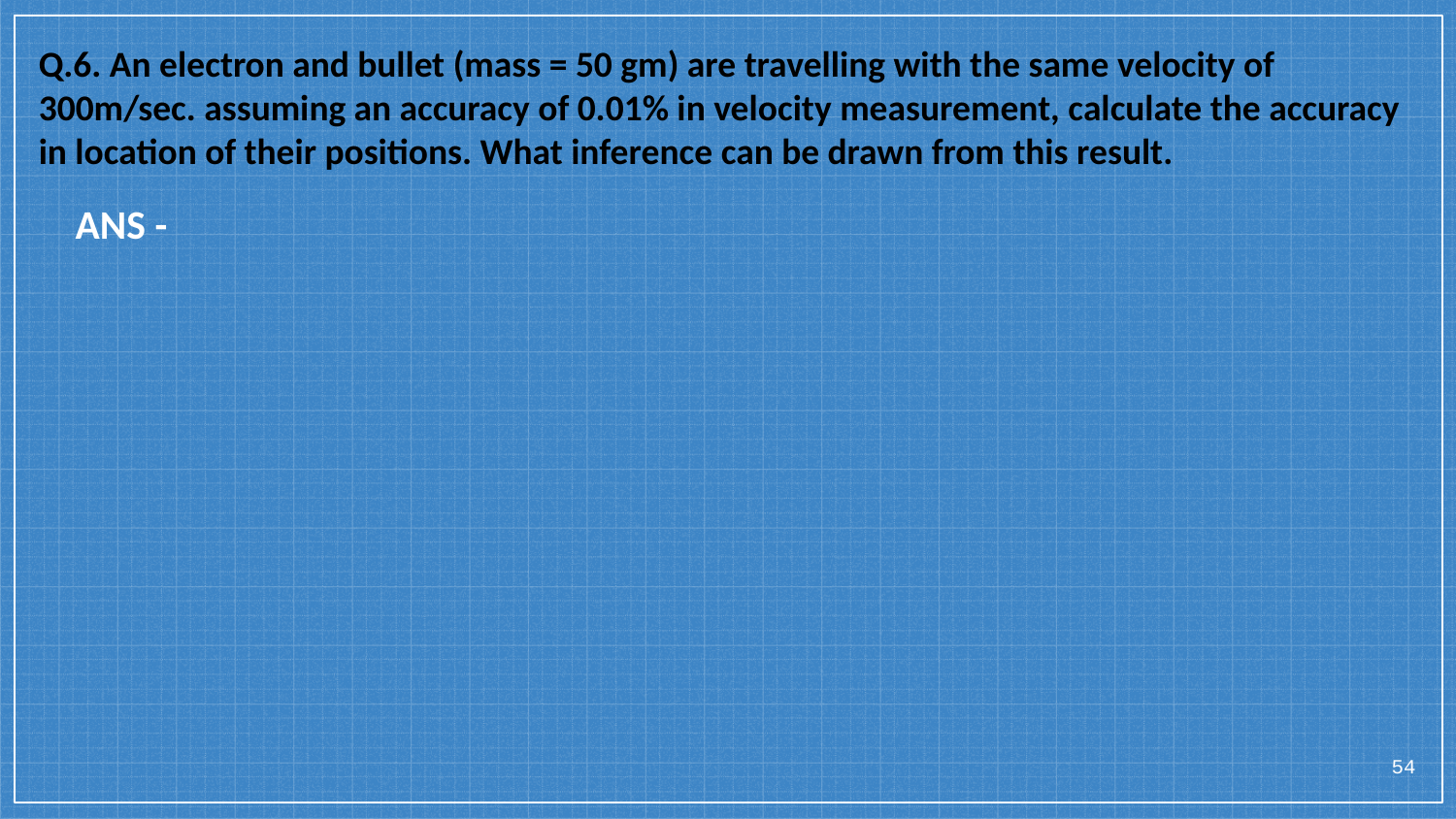

Q.6. An electron and bullet (mass = 50 gm) are travelling with the same velocity of 300m/sec. assuming an accuracy of 0.01% in velocity measurement, calculate the accuracy in location of their positions. What inference can be drawn from this result.
ANS -
54